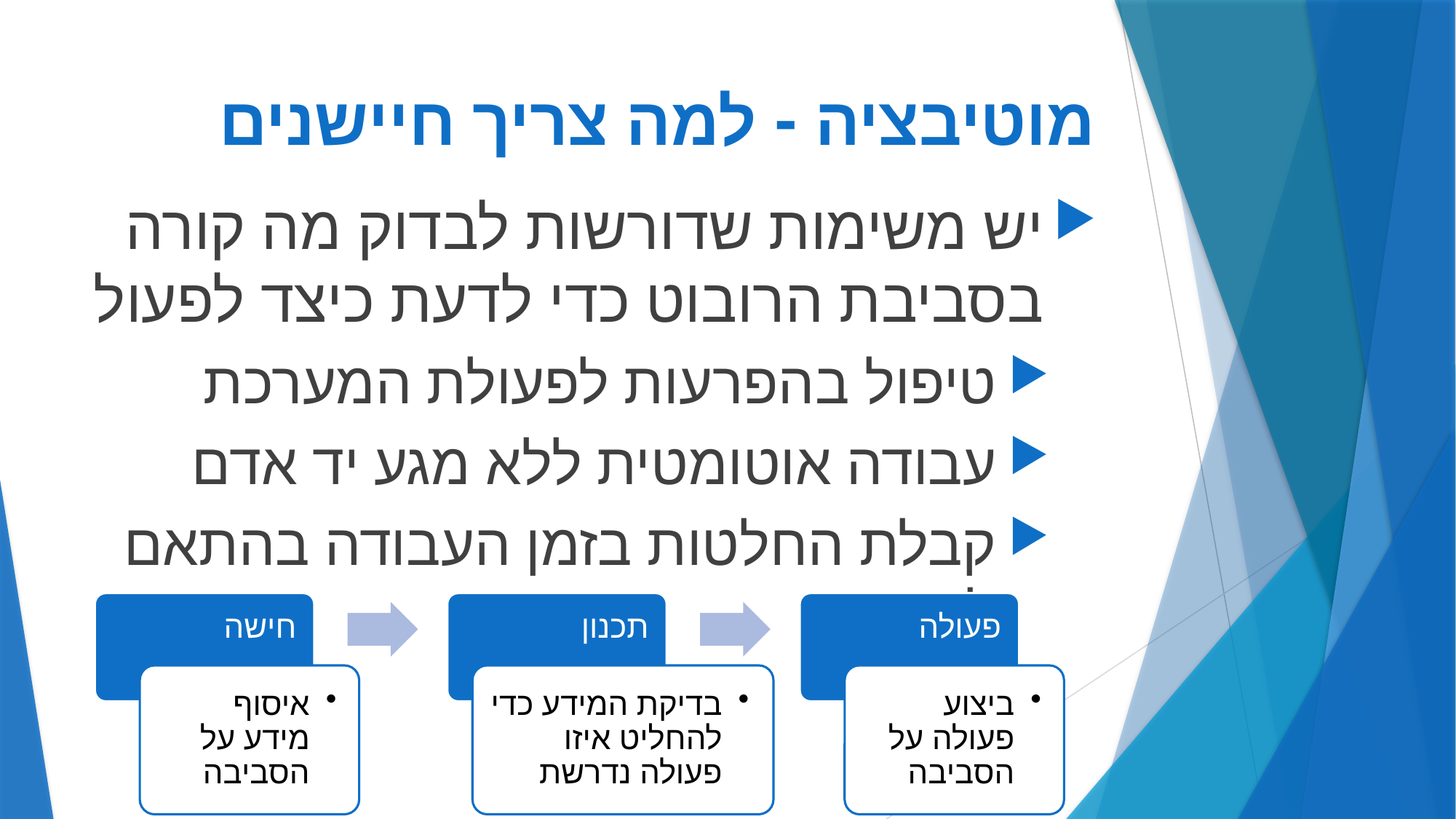

# מוטיבציה - למה צריך חיישנים
יש משימות שדורשות לבדוק מה קורה בסביבת הרובוט כדי לדעת כיצד לפעול
טיפול בהפרעות לפעולת המערכת
עבודה אוטומטית ללא מגע יד אדם
קבלת החלטות בזמן העבודה בהתאם לסביבה

חישה

תכנון

פעולה

איסוף מידע על הסביבה

בדיקת המידע כדי להחליט איזו פעולה נדרשת

ביצוע פעולה על הסביבה